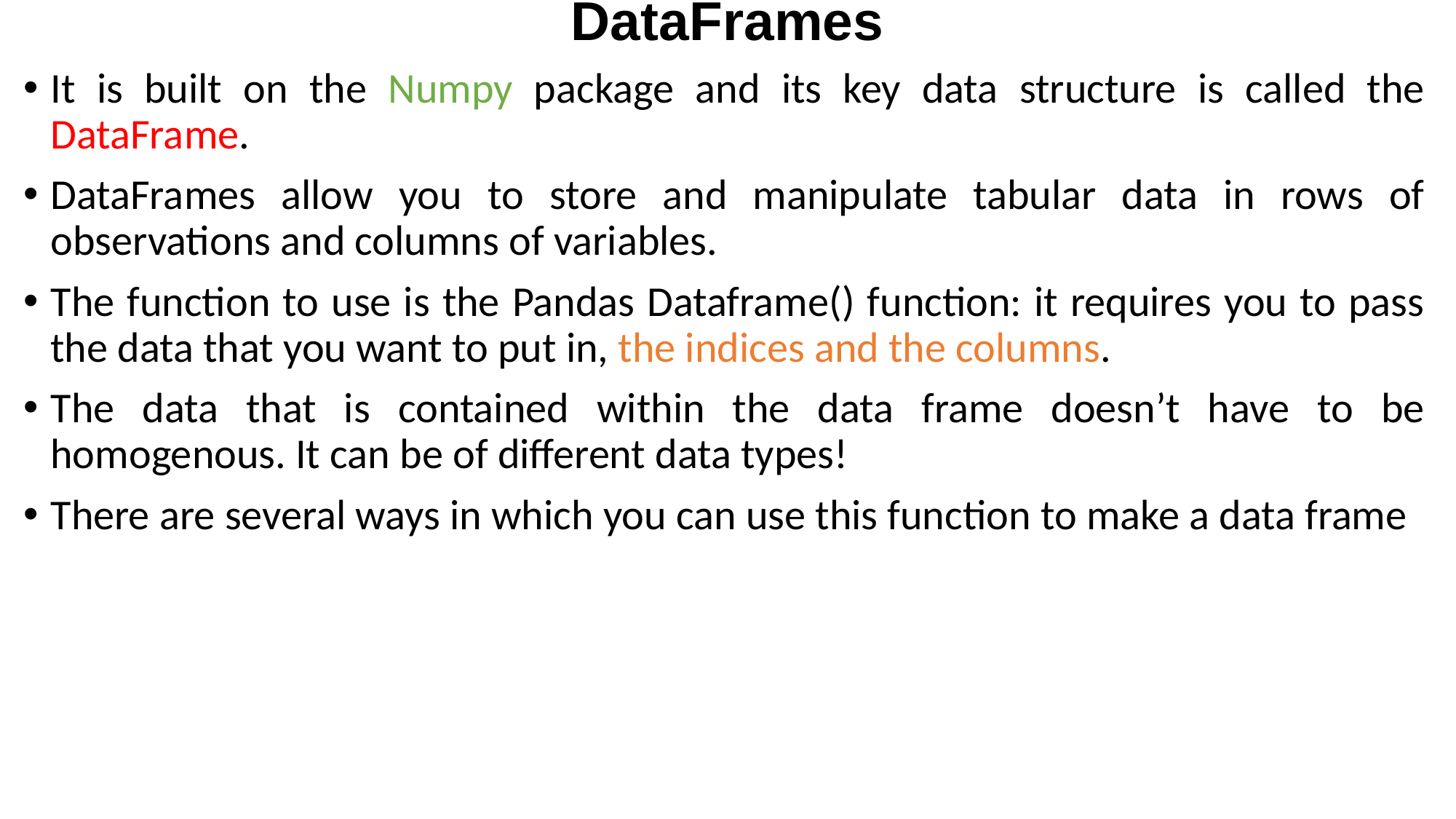

# DataFrames
It is built on the Numpy package and its key data structure is called the DataFrame.
DataFrames allow you to store and manipulate tabular data in rows of observations and columns of variables.
The function to use is the Pandas Dataframe() function: it requires you to pass the data that you want to put in, the indices and the columns.
The data that is contained within the data frame doesn’t have to be homogenous. It can be of different data types!
There are several ways in which you can use this function to make a data frame